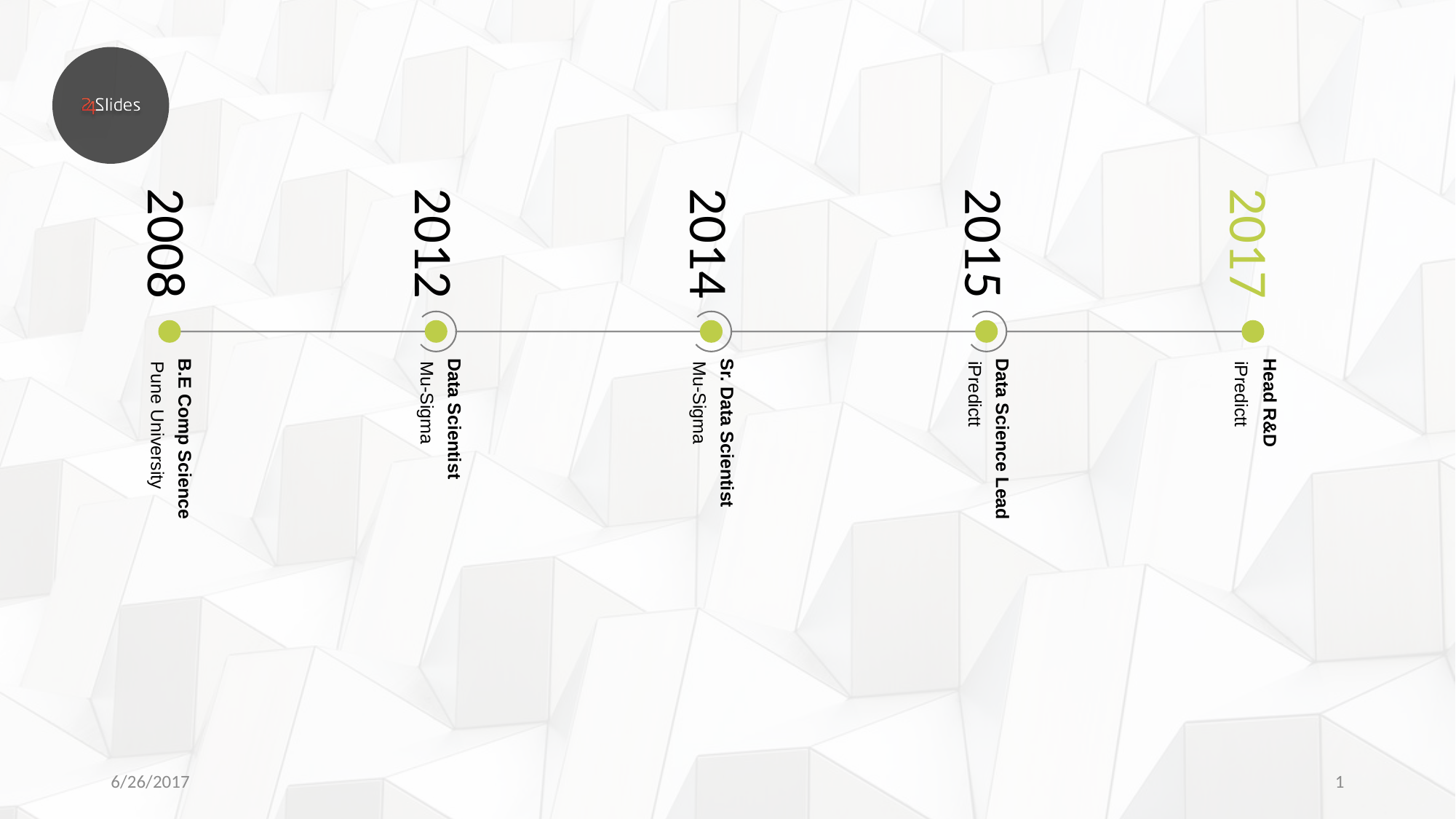

2008
2012
2014
2015
2017

iPredictt
iPredictt
Mu-Sigma
Mu-Sigma
Pune University
Head R&D
B.E Comp Science
Data Scientist
Sr. Data Scientist
Data Science Lead
6/26/2017
1